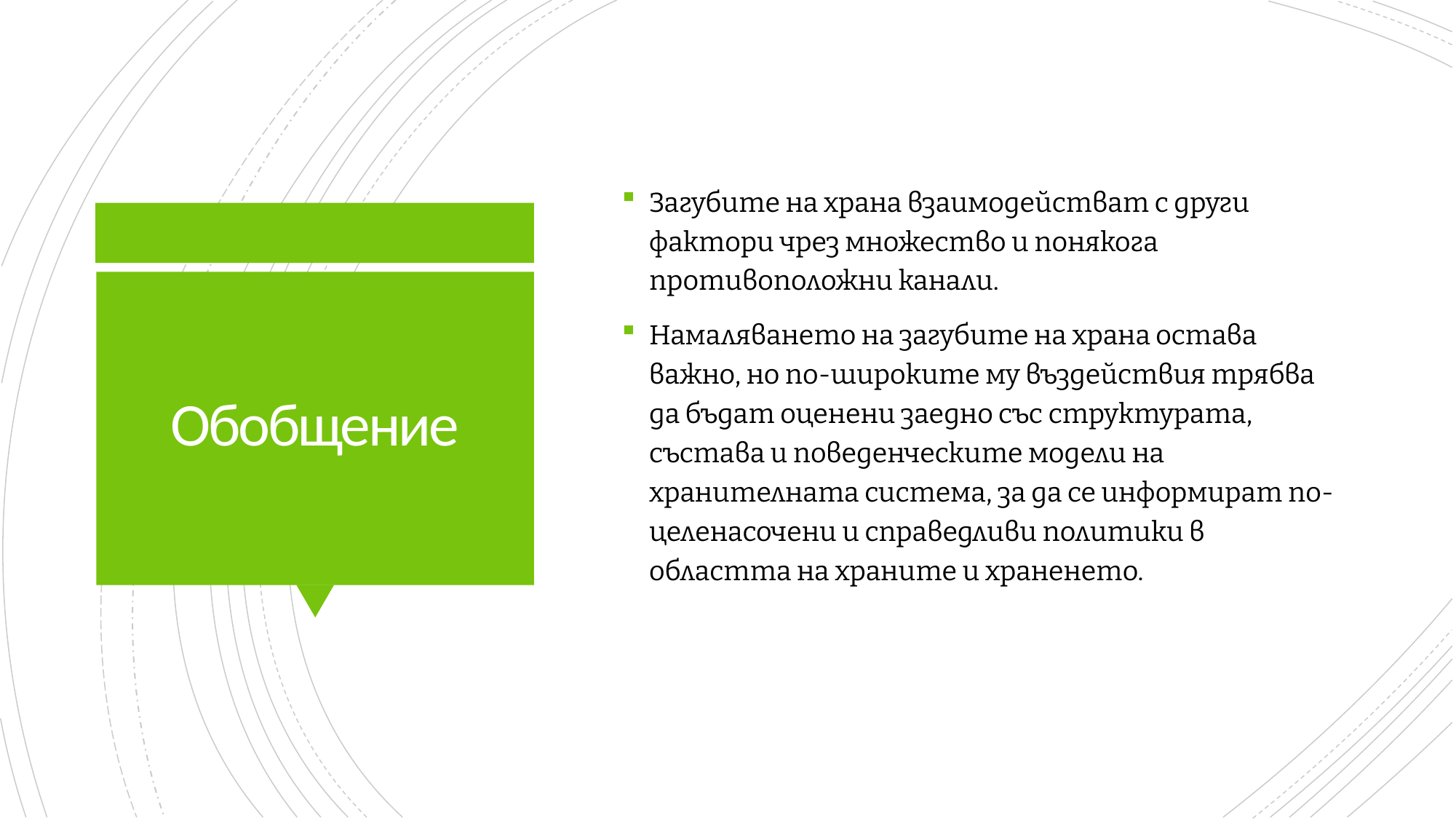

Загубите на храна взаимодействат с други фактори чрез множество и понякога противоположни канали.
Намаляването на загубите на храна остава важно, но по-широките му въздействия трябва да бъдат оценени заедно със структурата, състава и поведенческите модели на хранителната система, за да се информират по-целенасочени и справедливи политики в областта на храните и храненето.

# Обобщение